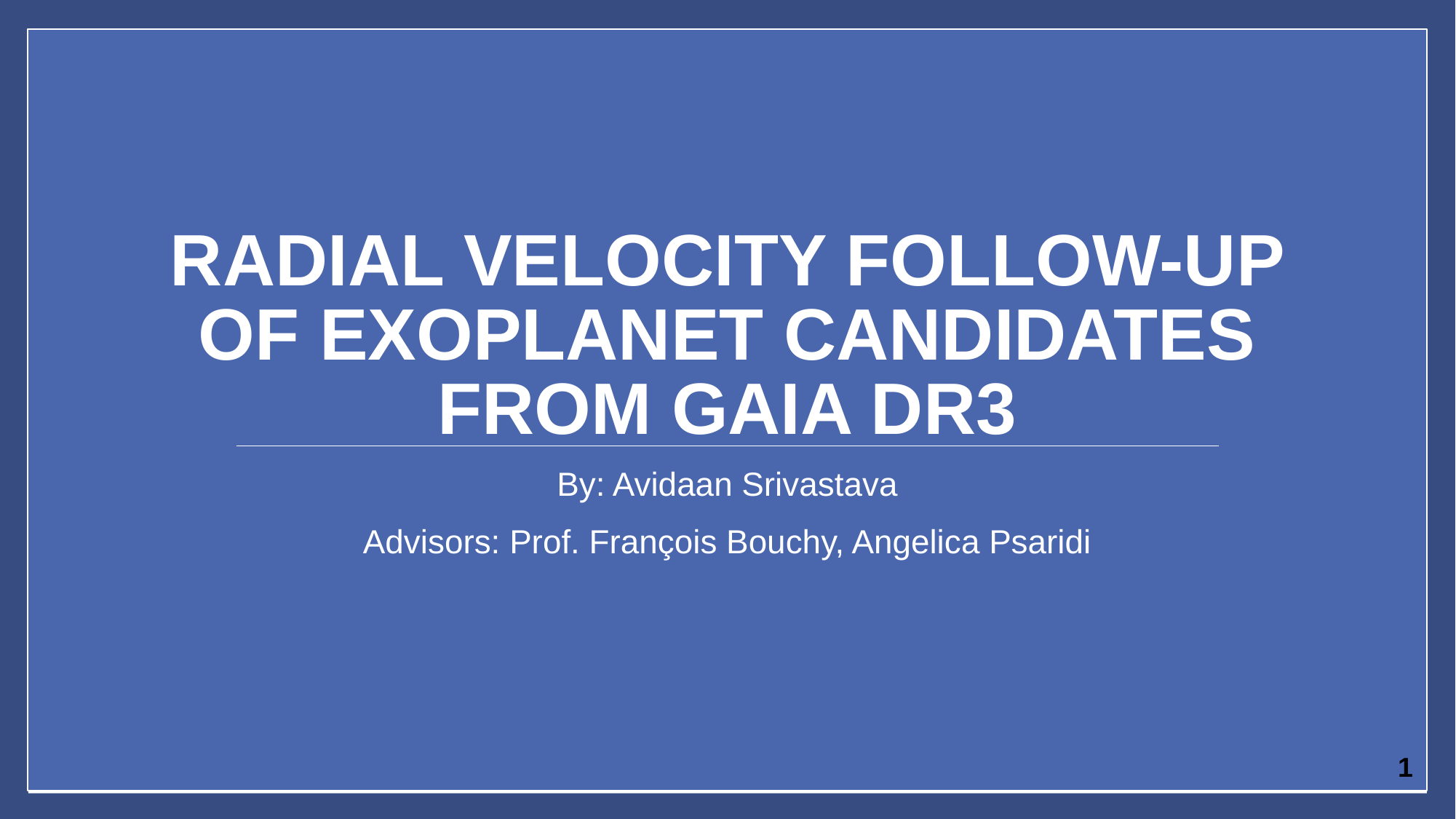

# Radial Velocity Follow-up of exoplanet candidates from gaia dr3
By: Avidaan Srivastava
Advisors: Prof. François Bouchy, Angelica Psaridi
1